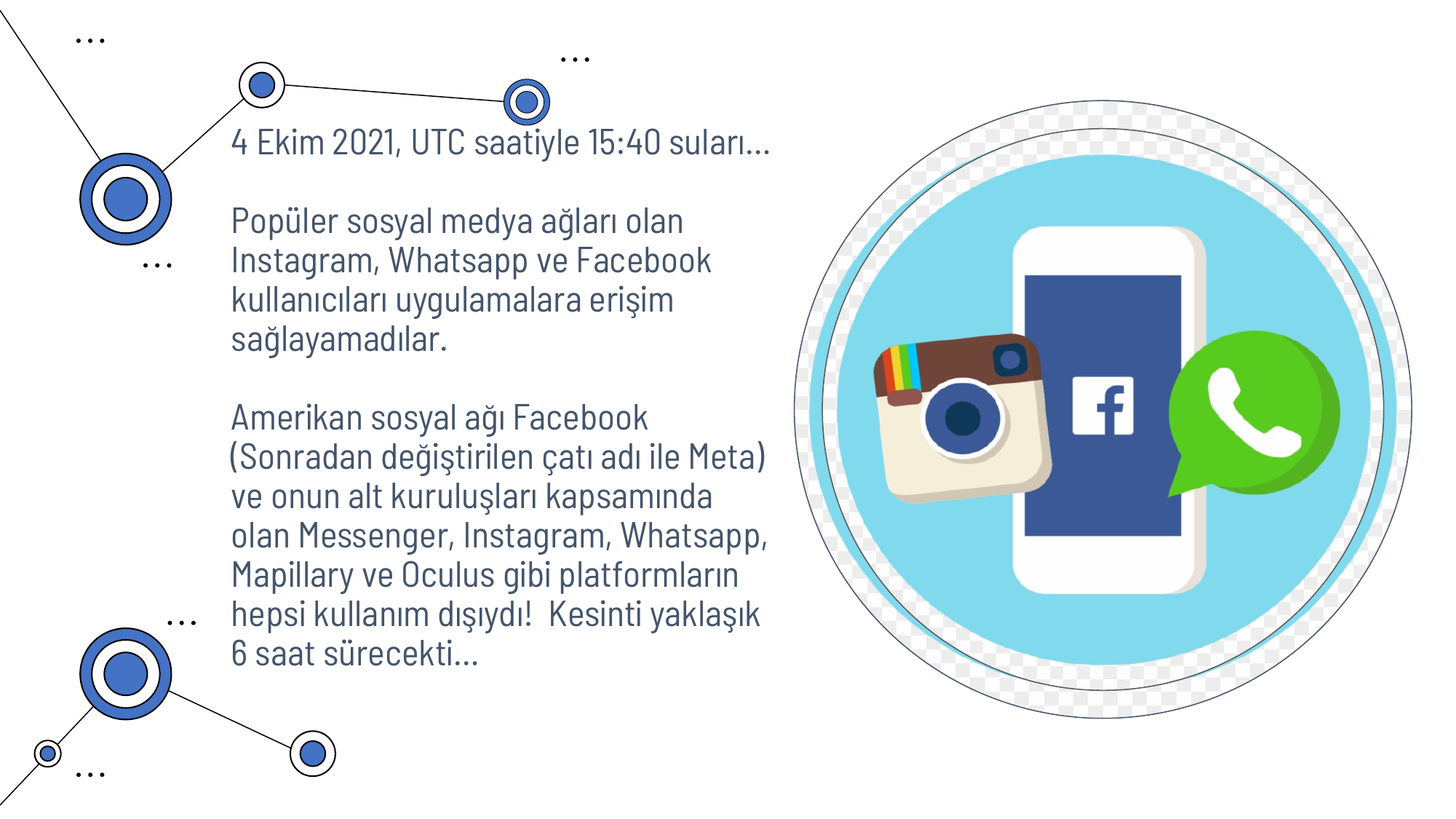

4 Ekim 2021, UTC saatiyle 15:40 suları…
Popüler sosyal medya ağları olan Instagram, Whatsapp ve Facebook kullanıcıları uygulamalara erişim sağlayamadılar.
Amerikan sosyal ağı Facebook (Sonradan değiştirilen çatı adı ile Meta) ve onun alt kuruluşları kapsamında olan Messenger, Instagram, Whatsapp, Mapillary ve Oculus gibi platformların hepsi kullanım dışıydı!  Kesinti yaklaşık 6 saat sürecekti…